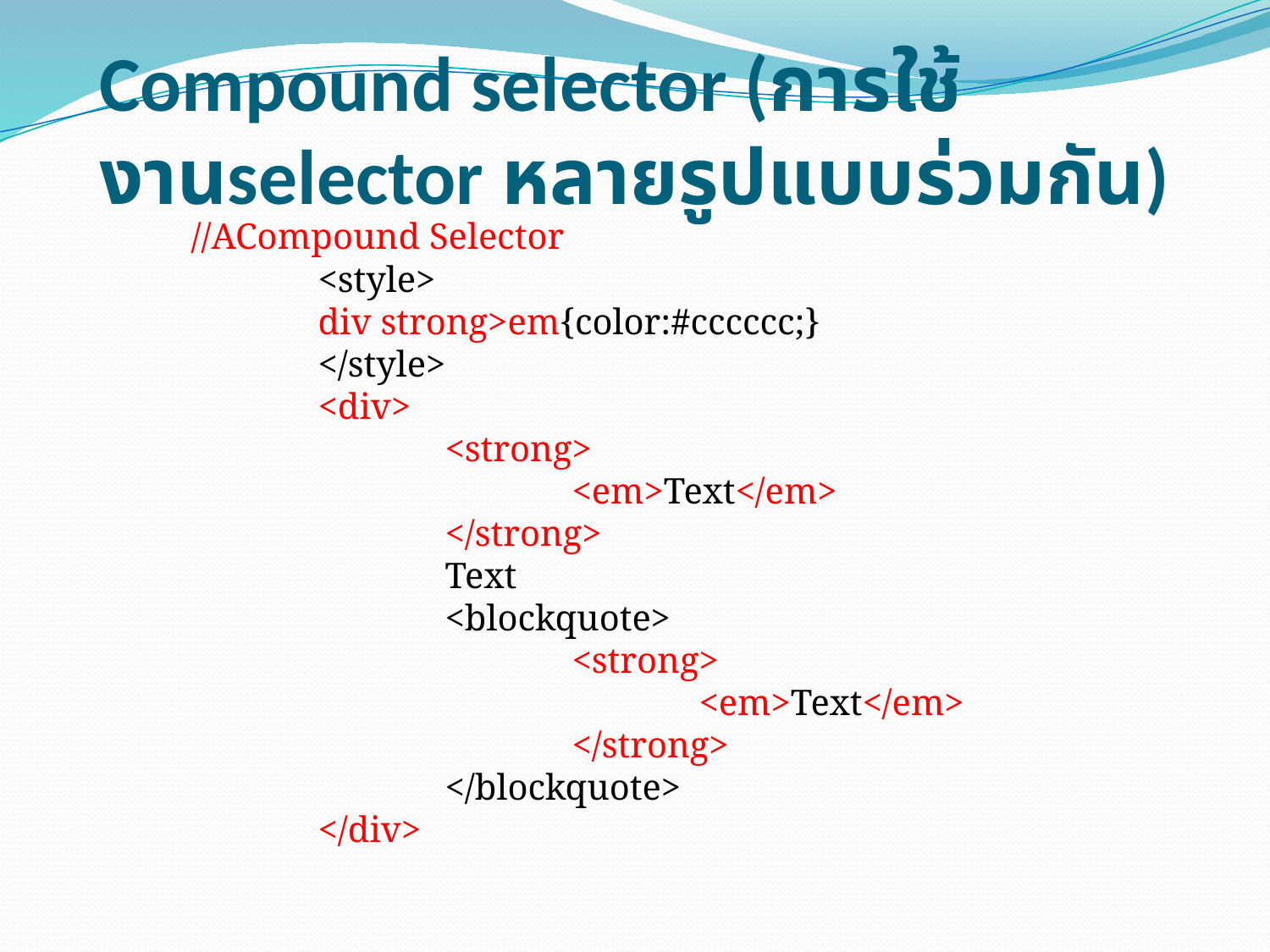

# Compound selector (การใช้งานselector หลายรูปแบบร่วมกัน)
//ACompound Selector
	<style>
	div strong>em{color:#cccccc;}
	</style>
	<div>
		<strong>
			<em>Text</em>
		</strong>
		Text
		<blockquote>
			<strong>
				<em>Text</em>
			</strong>
		</blockquote>
	</div>